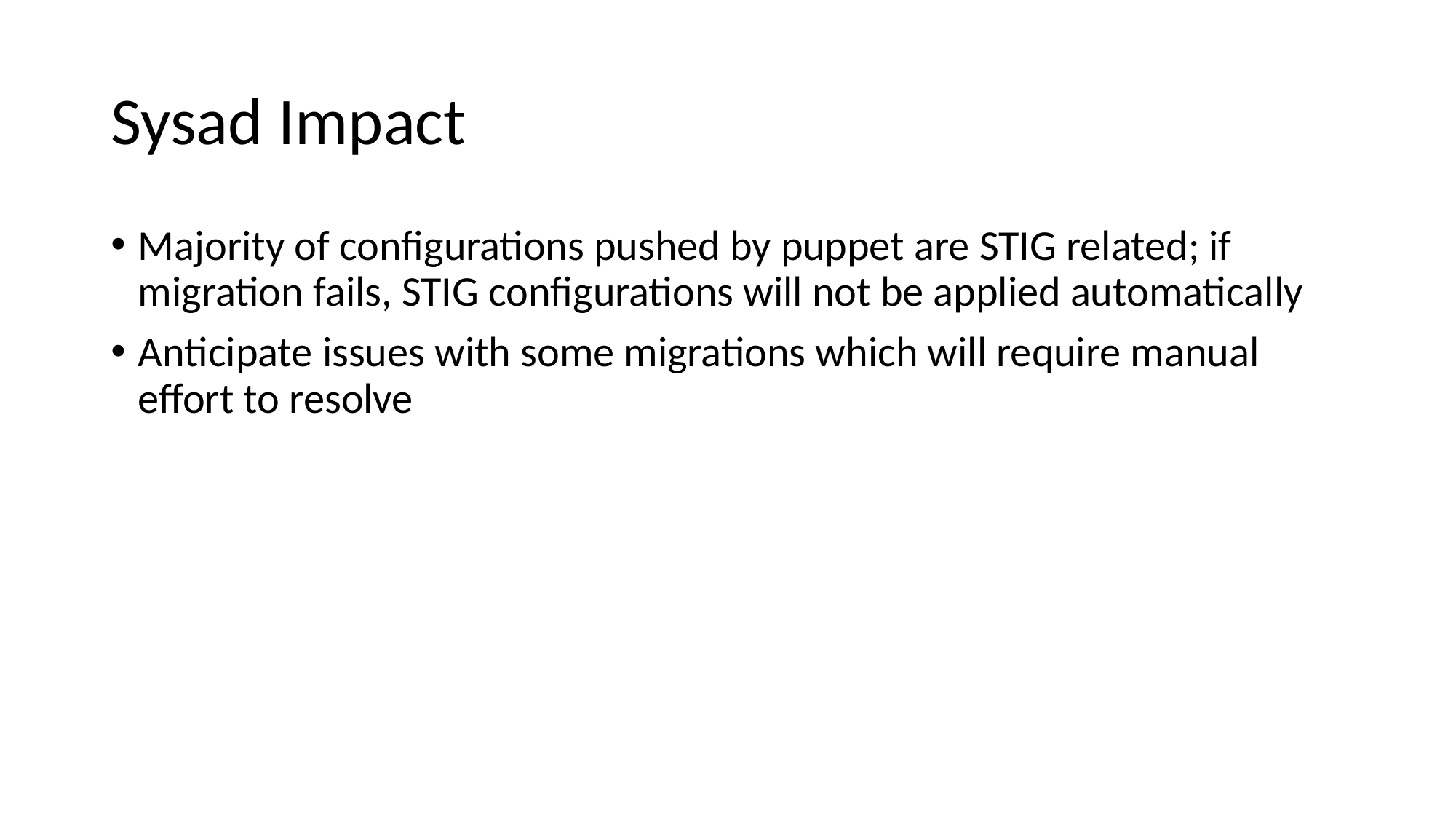

# Sysad Impact
Majority of configurations pushed by puppet are STIG related; if migration fails, STIG configurations will not be applied automatically
Anticipate issues with some migrations which will require manual effort to resolve